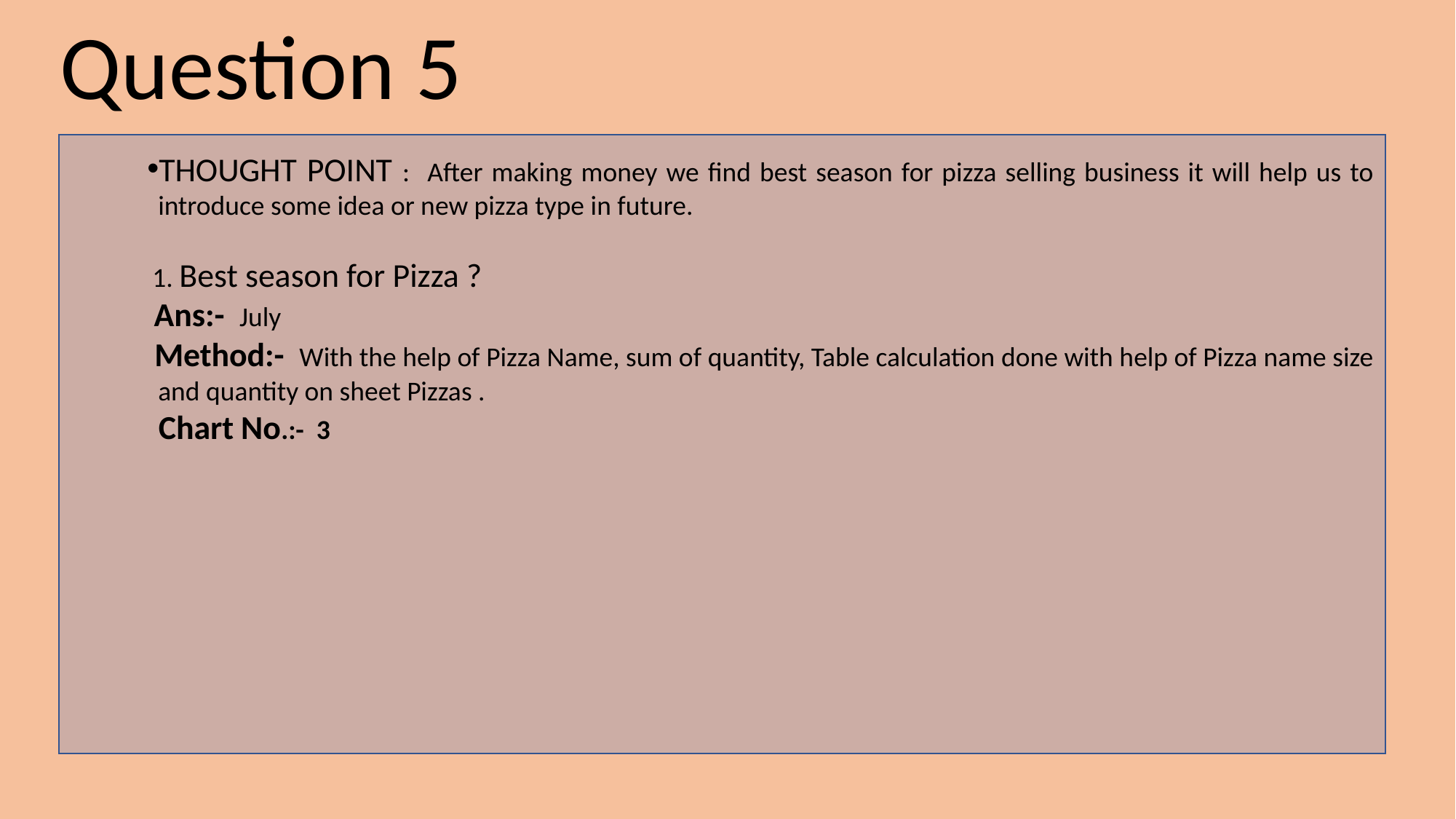

# Question 5

THOUGHT POINT :  After making money we find best season for pizza selling business it will help us to introduce some idea or new pizza type in future.

             1. Best season for Pizza ?
           Ans:-  July
           Method:-  With the help of Pizza Name, sum of quantity, Table calculation done with help of Pizza name size and quantity on sheet Pizzas .
              Chart No.:-  3